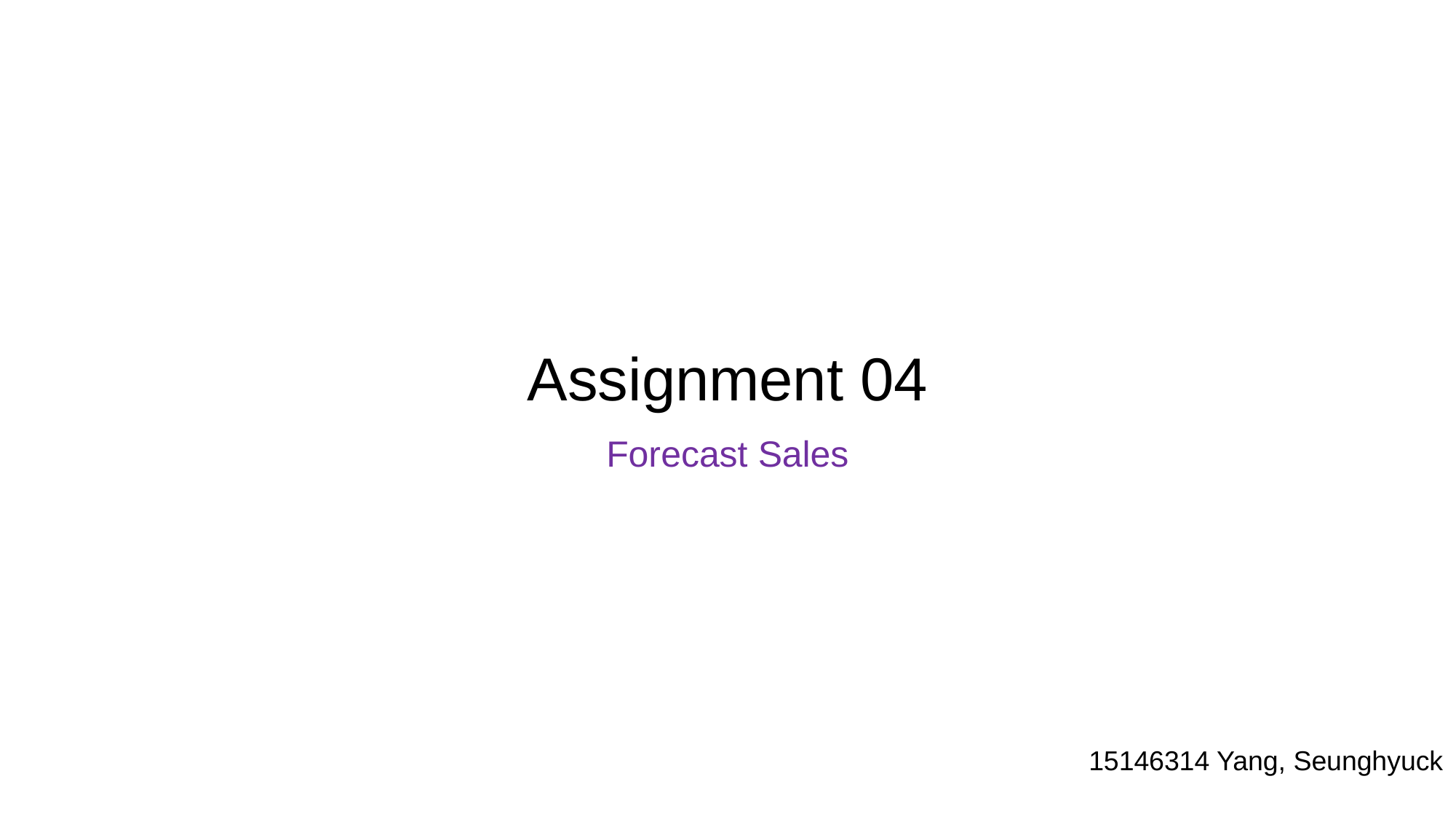

# Assignment 04
Forecast Sales
15146314 Yang, Seunghyuck